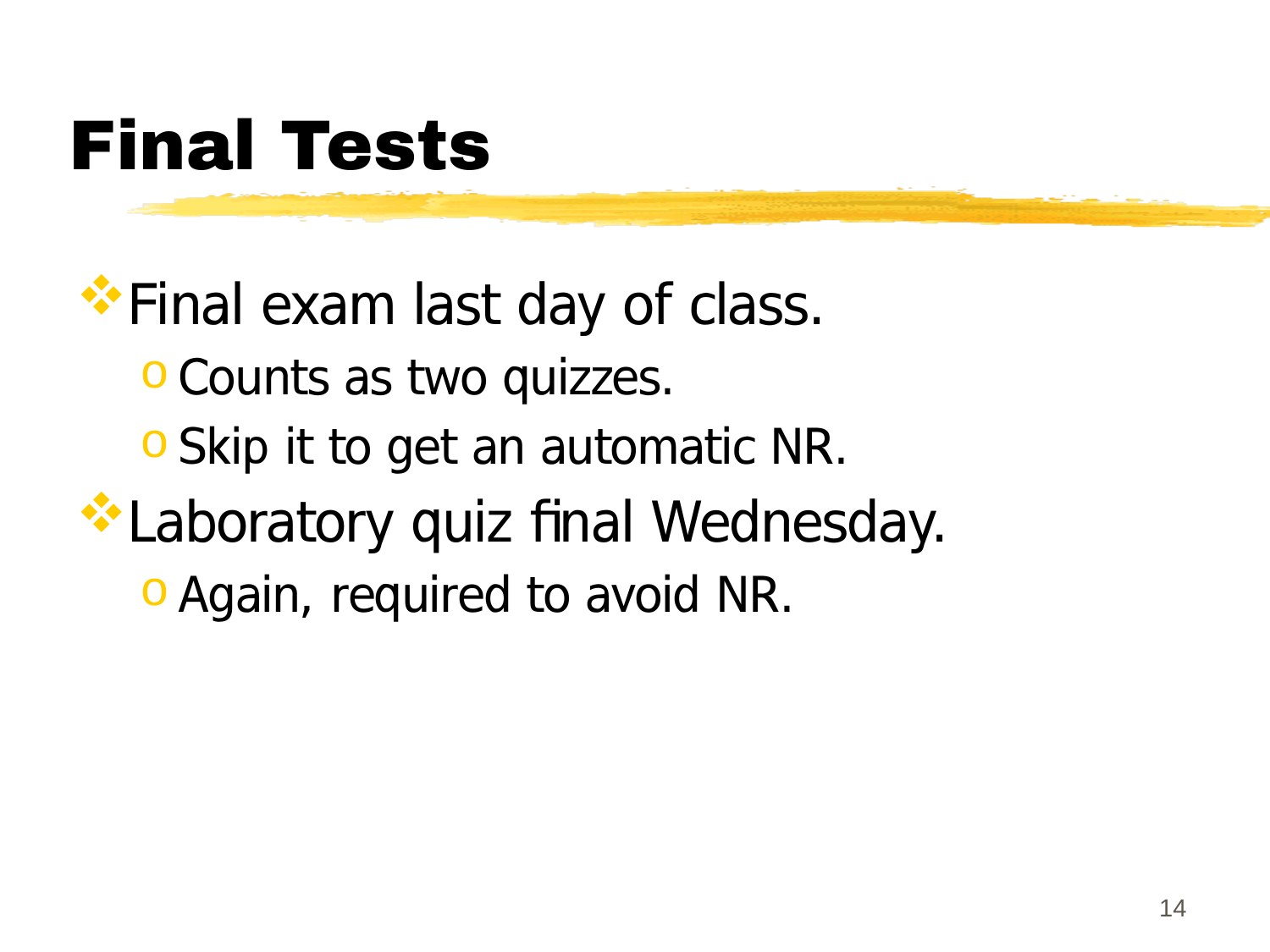

# Final Tests
Final exam last day of class.
Counts as two quizzes.
Skip it to get an automatic NR.
Laboratory quiz final Wednesday.
Again, required to avoid NR.
14